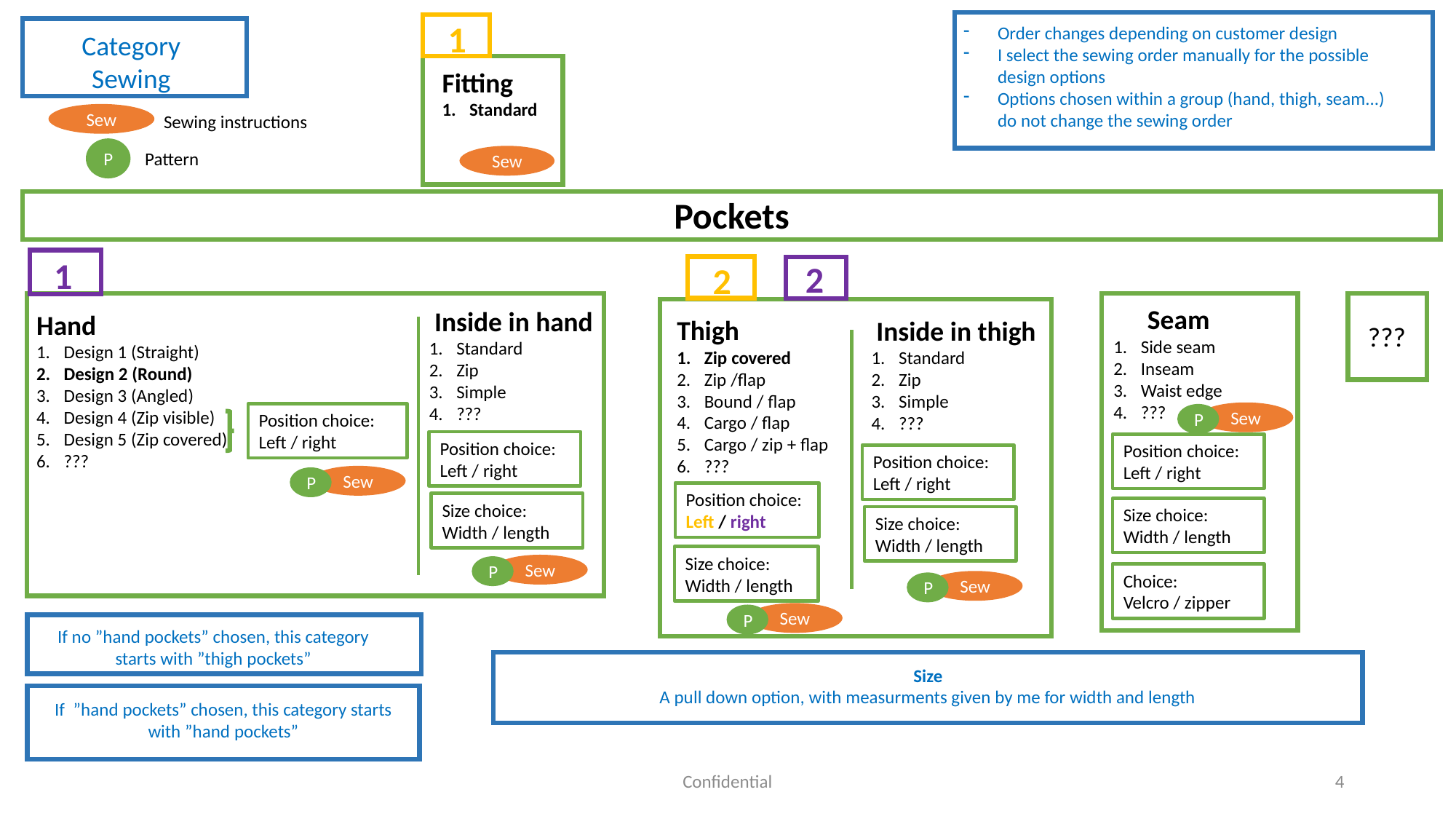

1

Order changes depending on customer design
I select the sewing order manually for the possible design options
Options chosen within a group (hand, thigh, seam...) do not change the sewing order

Category
Sewing

Fitting
Standard
Sew
Sewing instructions
P
Pattern
Sew
Pockets

1

2

2

Inside in hand
Standard
Zip
Simple
???
Hand
Design 1 (Straight)
Design 2 (Round)
Design 3 (Angled)
Design 4 (Zip visible)
Design 5 (Zip covered)
???
Position choice:
Left / right

Position choice:
Left / right
Sew
P
Size choice:
Width / length
Sew
P

Seam
Side seam
Inseam
Waist edge
???
Position choice:
Left / right
Size choice:
Width / length
Choice:
Velcro / zipper

???

Thigh
Zip covered
Zip /flap
Bound / flap
Cargo / flap
Cargo / zip + flap
???
Inside in thigh
Standard
Zip
Simple
???
Position choice:
Left / right
Position choice:
Left / right
Size choice:
Width / length
Size choice:
Width / length
Sew
P
Sew
P
Sew
P

If no ”hand pockets” chosen, this category starts with ”thigh pockets”

Size
A pull down option, with measurments given by me for width and length

If  ”hand pockets” chosen, this category starts with ”hand pockets”
Confidential
4